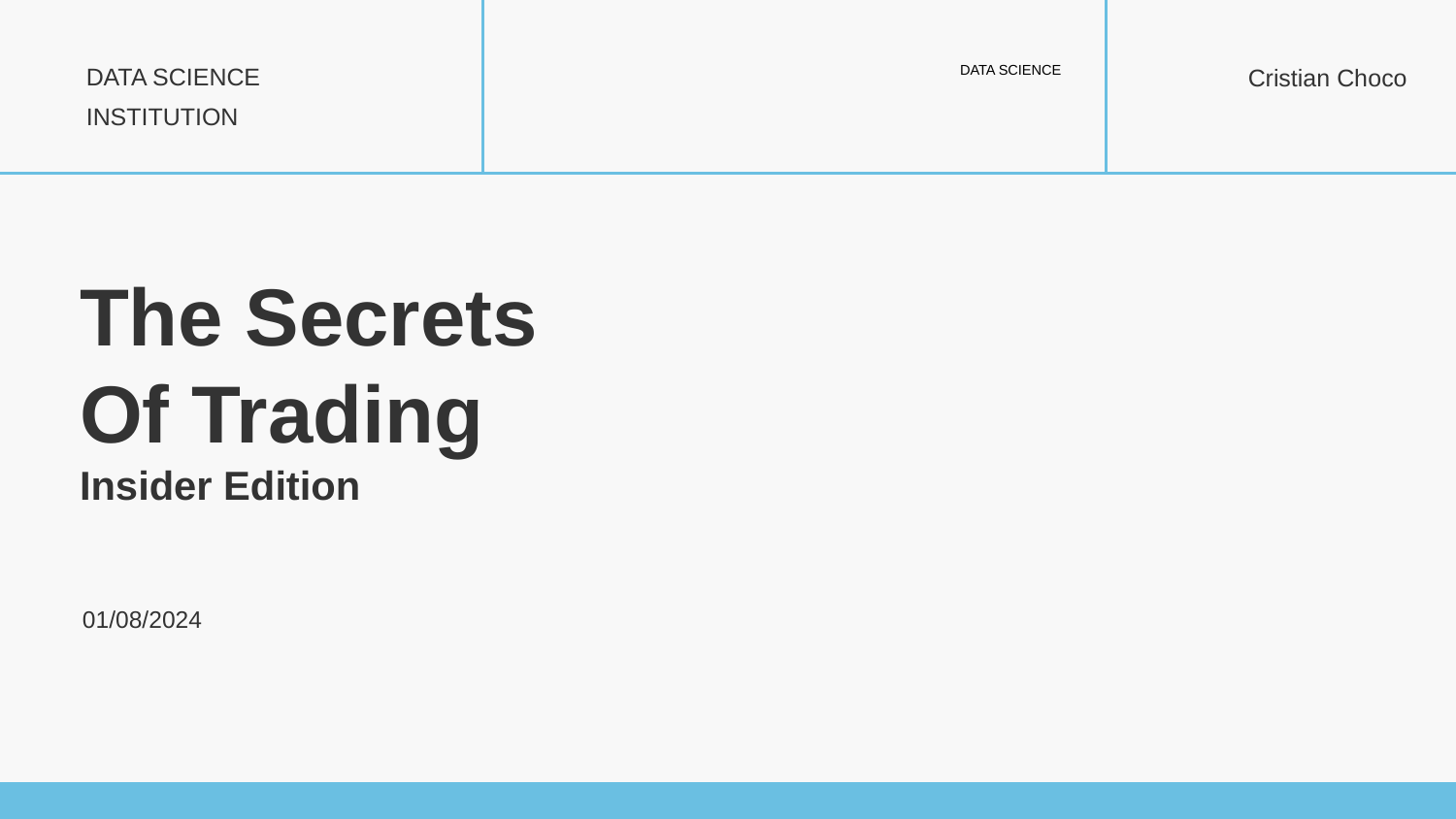

DATA SCIENCE INSTITUTION
Cristian Choco
DATA SCIENCE

# The Secrets
Of Trading
Insider Edition
01/08/2024